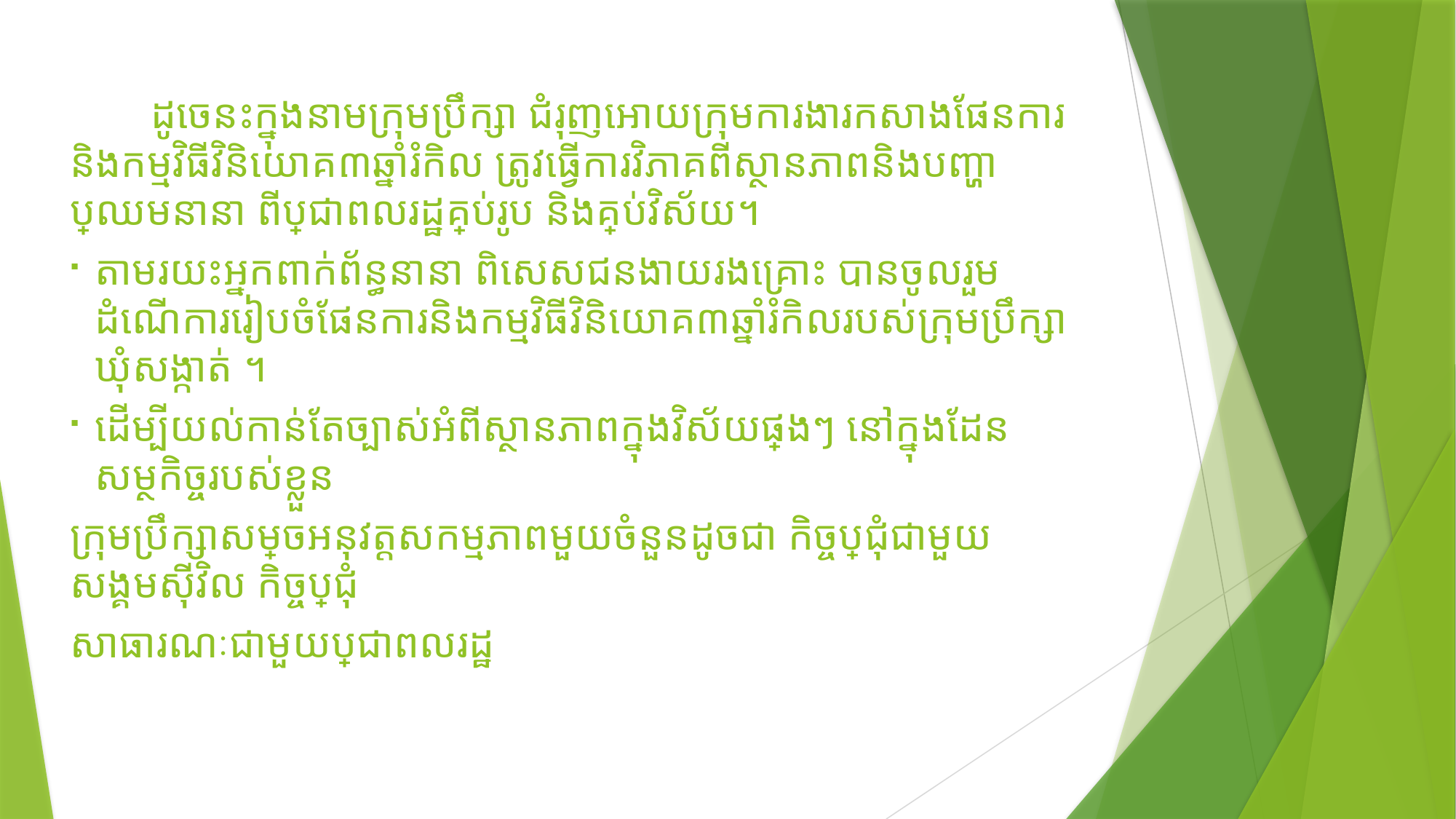

ដូចេនះក្នុងនាមក្រុមប្រឹក្សា ជំរុញអោយក្រុមការងារកសាងផែនការ និងកម្មវិធីវិនិយោគ៣ឆ្នាំរំកិល​ ត្រូវធ្វើការវិភាគពីស្ថានភាពនិងបញ្ហាប្រឈមនានា ពីប្រជាពលរដ្ឋគ្រប់រូប និងគ្រប់វិស័យ។
តាមរយះអ្នកពាក់ព័ន្ធនានា ​ពិសេសជនងាយរងគ្រោះ បានចូលរួមដំណើការរៀបចំផែនការនិងកម្មវិធីវិនិយោគ៣ឆ្នាំរំកិលរបស់ក្រុមប្រឹក្សាឃុំសង្កាត់ ។
ដើម្បីយល់កាន់តែច្បាស់អំពីស្ថានភាពក្នុងវិស័យផ្សេងៗ នៅក្នុងដែនសម្ថកិច្ចរបស់ខ្លួន
ក្រុមប្រឹក្សាសម្រេចអនុវត្តសកម្មភាពមួយចំនួនដូចជា កិច្ចប្រជុំជាមួយសង្គមស៊ីវិល កិច្ចប្រជុំ
សាធារណៈជាមួយប្រជាពលរដ្ឋ